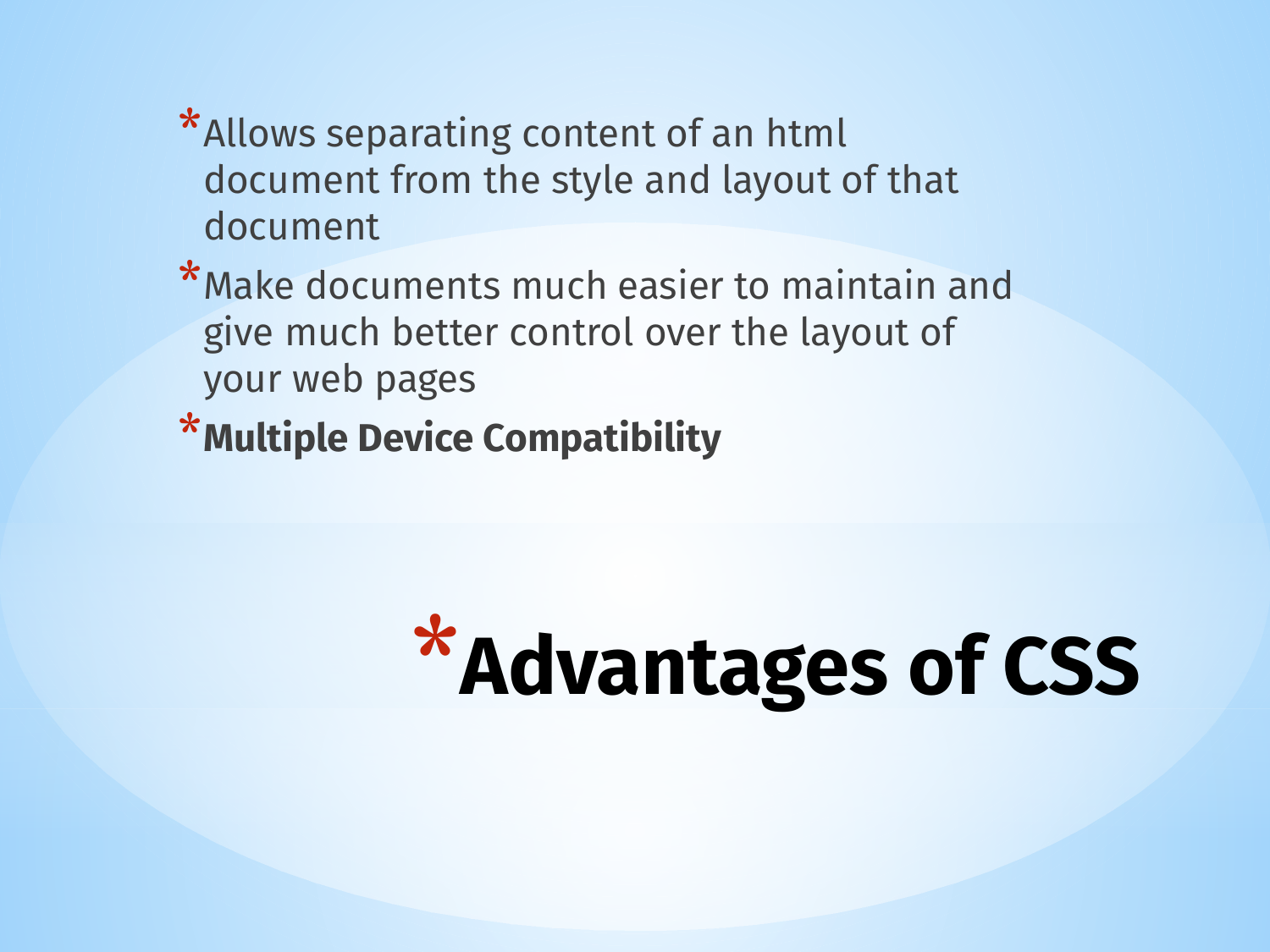

Allows separating content of an html document from the style and layout of that document
Make documents much easier to maintain and
give much better control over the layout of
your web pages
Multiple Device Compatibility
# Advantages of CSS